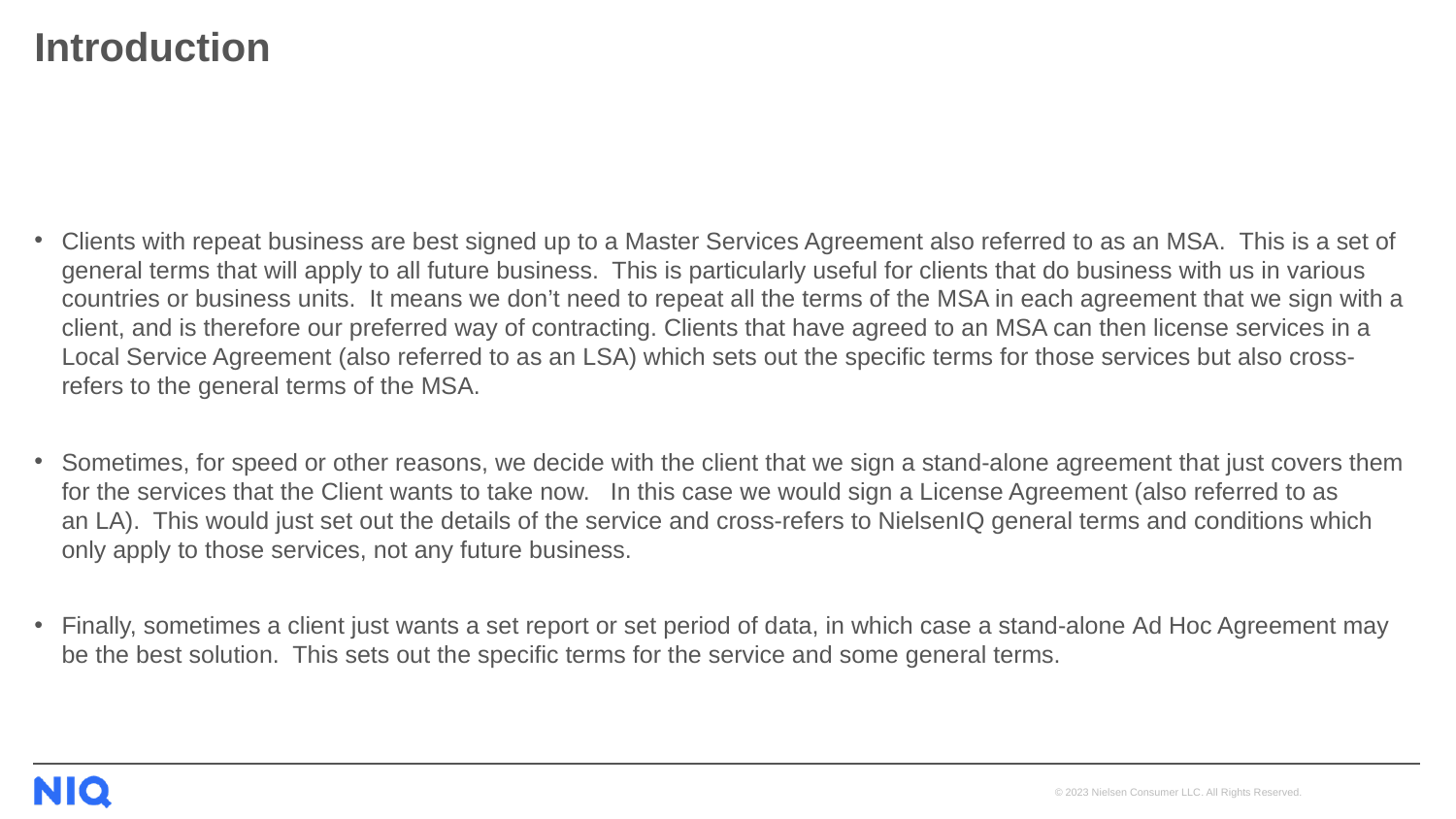

# Introduction

Clients with repeat business are best signed up to a Master Services Agreement also referred to as an MSA.  This is a set of general terms that will apply to all future business.  This is particularly useful for clients that do business with us in various countries or business units.  It means we don’t need to repeat all the terms of the MSA in each agreement that we sign with a client, and is therefore our preferred way of contracting. Clients that have agreed to an MSA can then license services in a Local Service Agreement (also referred to as an LSA) which sets out the specific terms for those services but also cross-refers to the general terms of the MSA.

Sometimes, for speed or other reasons, we decide with the client that we sign a stand-alone agreement that just covers them for the services that the Client wants to take now.   In this case we would sign a License Agreement (also referred to as an LA).  This would just set out the details of the service and cross-refers to NielsenIQ general terms and conditions which only apply to those services, not any future business.

Finally, sometimes a client just wants a set report or set period of data, in which case a stand-alone Ad Hoc Agreement may be the best solution.  This sets out the specific terms for the service and some general terms.